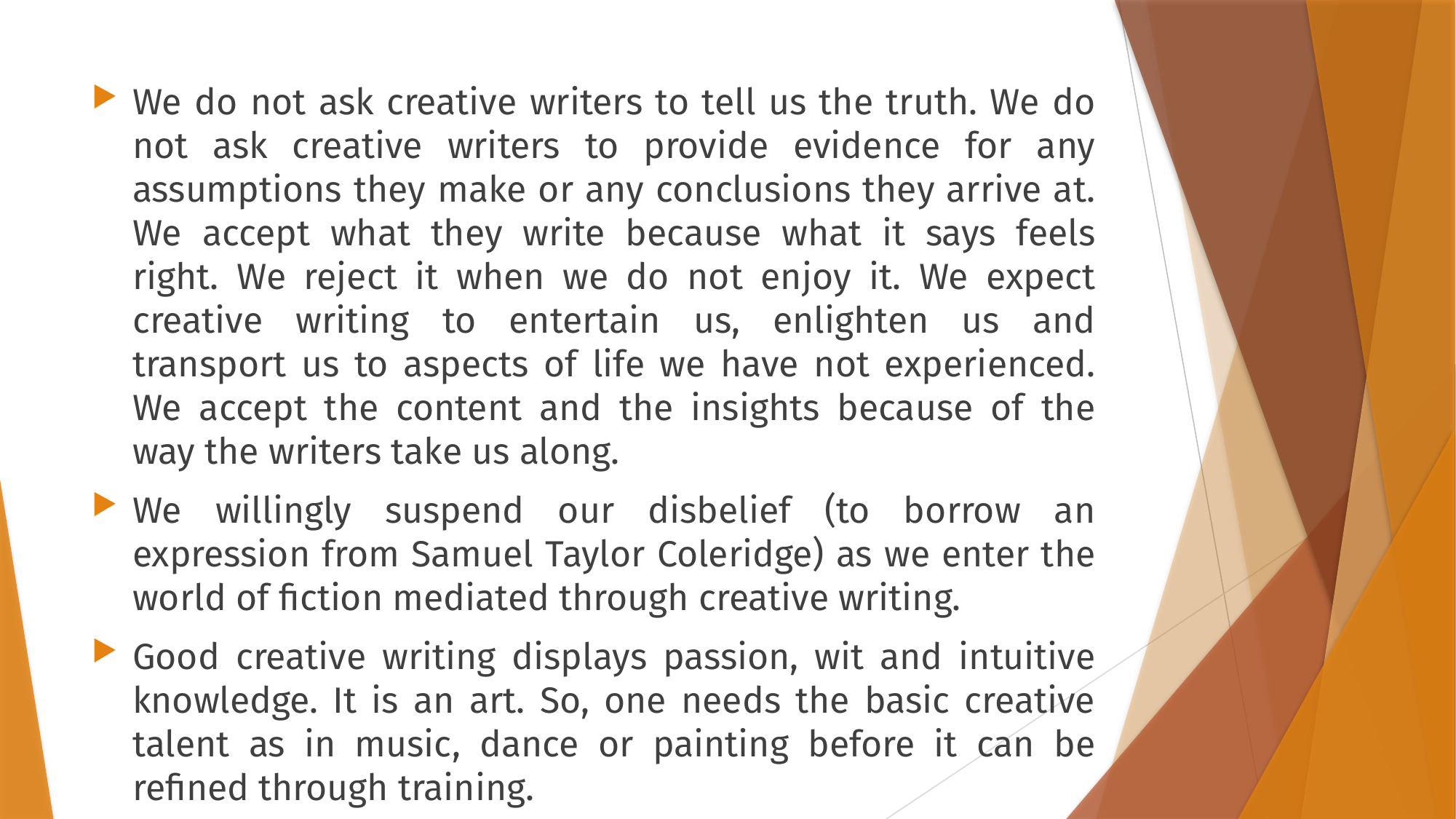

We do not ask creative writers to tell us the truth. We do not ask creative writers to provide evidence for any assumptions they make or any conclusions they arrive at. We accept what they write because what it says feels right. We reject it when we do not enjoy it. We expect creative writing to entertain us, enlighten us and transport us to aspects of life we have not experienced. We accept the content and the insights because of the way the writers take us along.
We willingly suspend our disbelief (to borrow an expression from Samuel Taylor Coleridge) as we enter the world of fiction mediated through creative writing.
Good creative writing displays passion, wit and intuitive knowledge. It is an art. So, one needs the basic creative talent as in music, dance or painting before it can be refined through training.